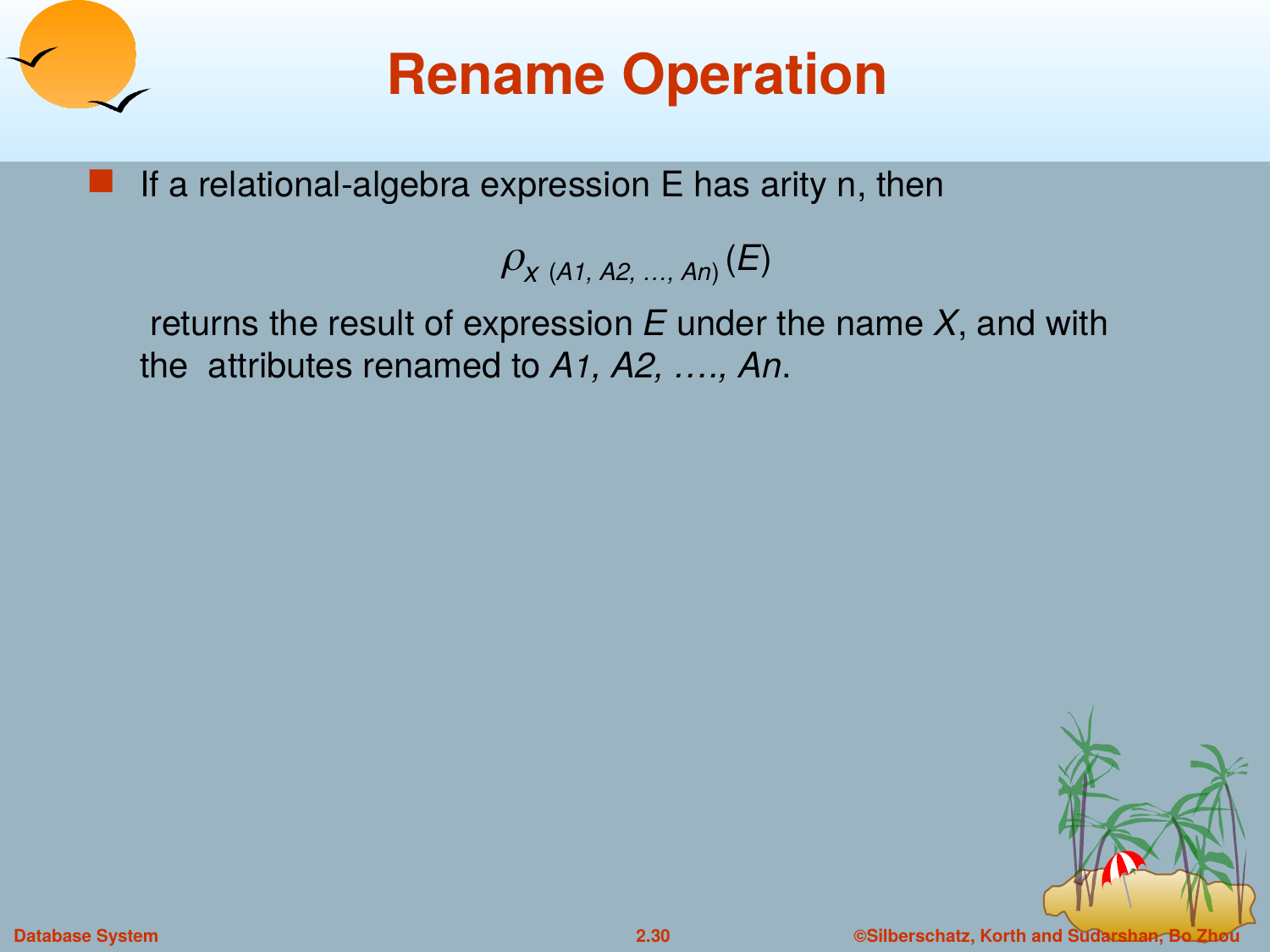

# Rename Operation
If a relational-algebra expression E has arity n, then
                                          ρx (A1, A2, …, An) (E)
      returns the result of expression E under the name X, and with the  attributes renamed to A1, A2, …., An.